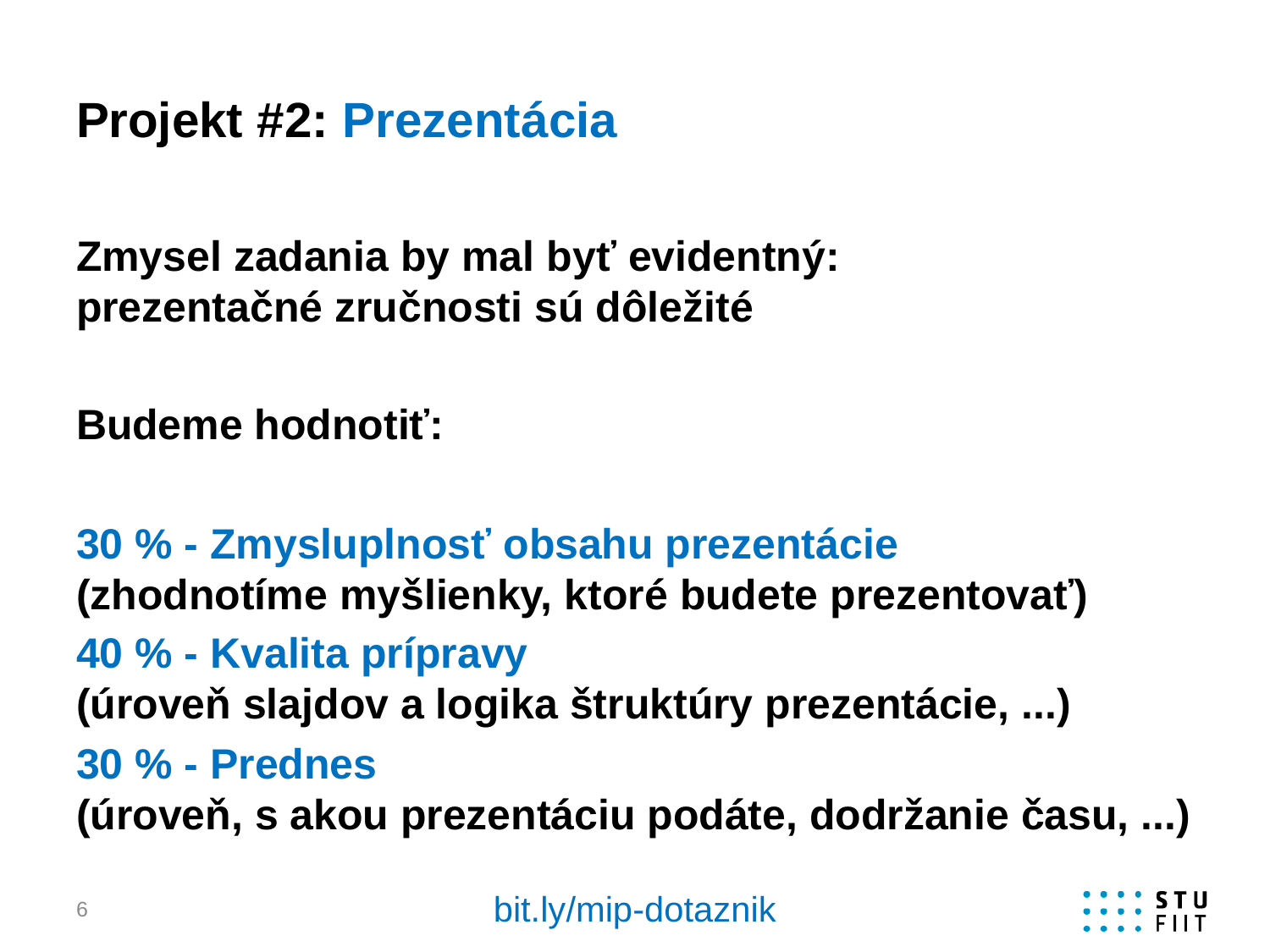

# Projekt #2: Prezentácia
Zmysel zadania by mal byť evidentný:
prezentačné zručnosti sú dôležité

Budeme hodnotiť:

30 % - Zmysluplnosť obsahu prezentácie
(zhodnotíme myšlienky, ktoré budete prezentovať)
40 % - Kvalita prípravy
(úroveň slajdov a logika štruktúry prezentácie, ...)
30 % - Prednes
(úroveň, s akou prezentáciu podáte, dodržanie času, ...)
bit.ly/mip-dotaznik
6